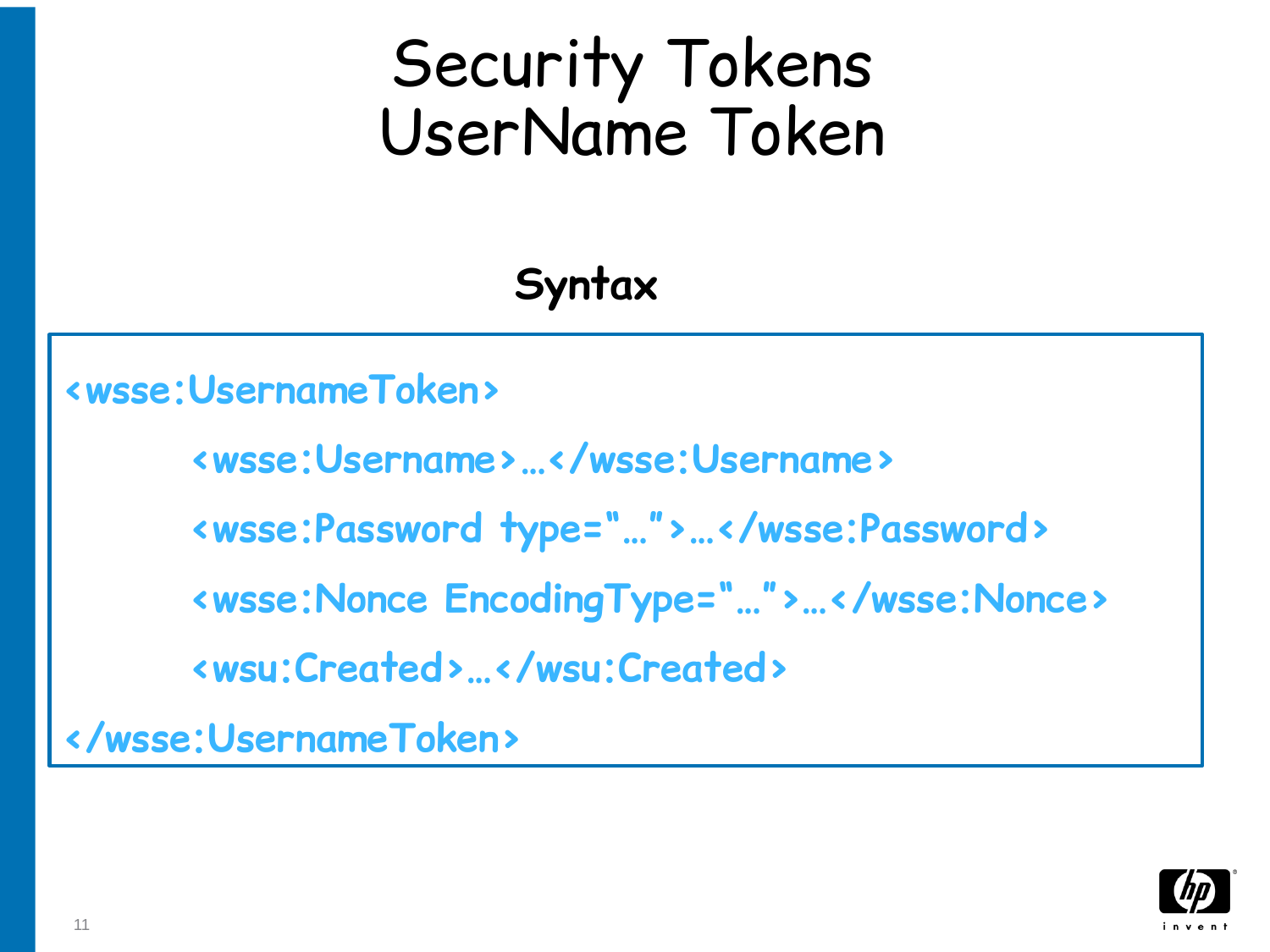

# Security Tokens UserName Token
Syntax
<wsse:UsernameToken>
	<wsse:Username>…</wsse:Username>
	<wsse:Password type=“…”>…</wsse:Password>
	<wsse:Nonce EncodingType=“…”>…</wsse:Nonce>
	<wsu:Created>…</wsu:Created>
</wsse:UsernameToken>
11